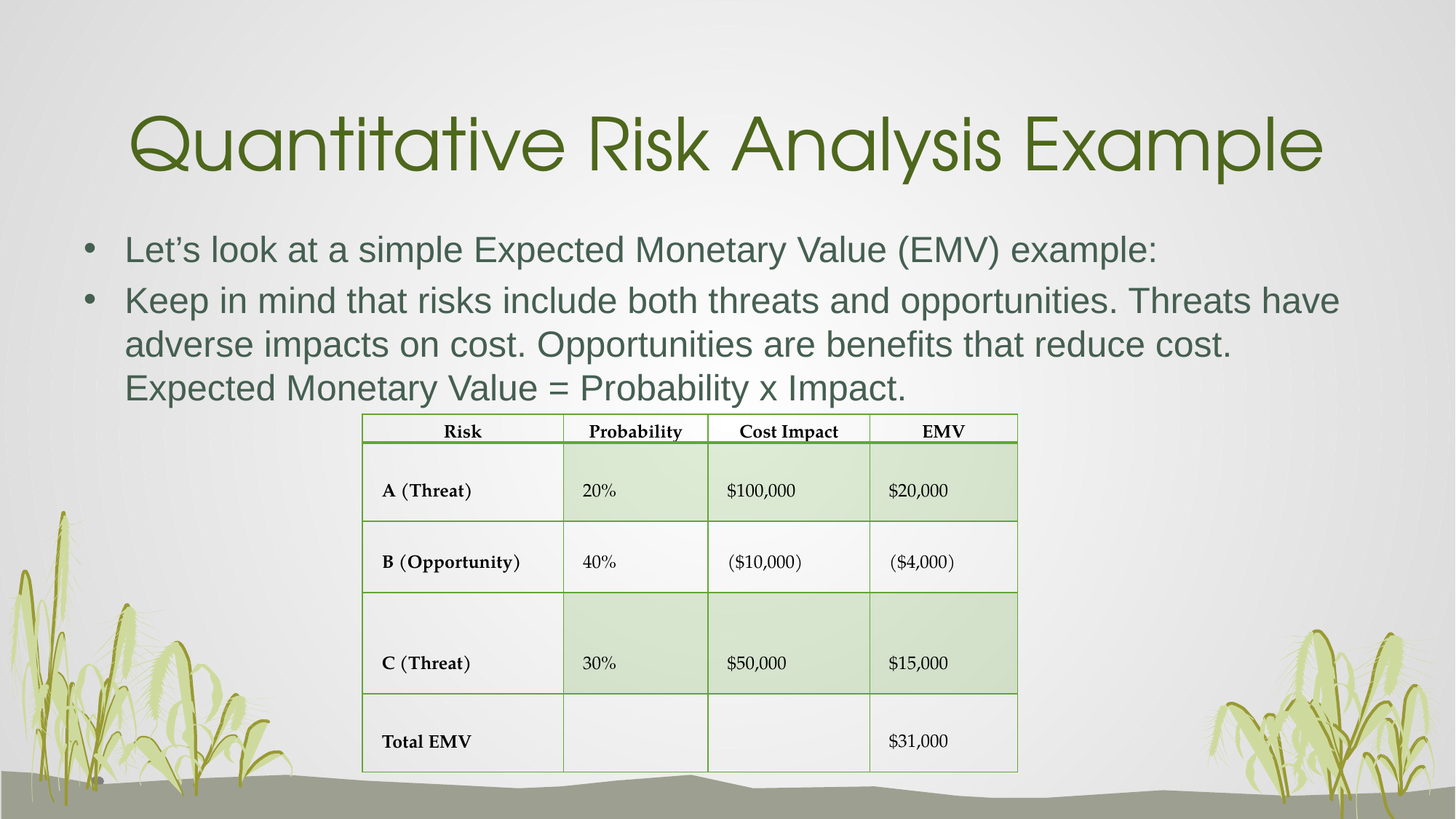

# Quantitative Risk Analysis Example
Let’s look at a simple Expected Monetary Value (EMV) example:
Keep in mind that risks include both threats and opportunities. Threats have adverse impacts on cost. Opportunities are benefits that reduce cost. Expected Monetary Value = Probability x Impact.

| Risk | Probability | Cost Impact | EMV |
| --- | --- | --- | --- |
| A (Threat) | 20% | $100,000 | $20,000 |
| B (Opportunity) | 40% | ($10,000) | ($4,000) |
| C (Threat) | 30% | $50,000 | $15,000 |
| Total EMV |  |  | $31,000 |